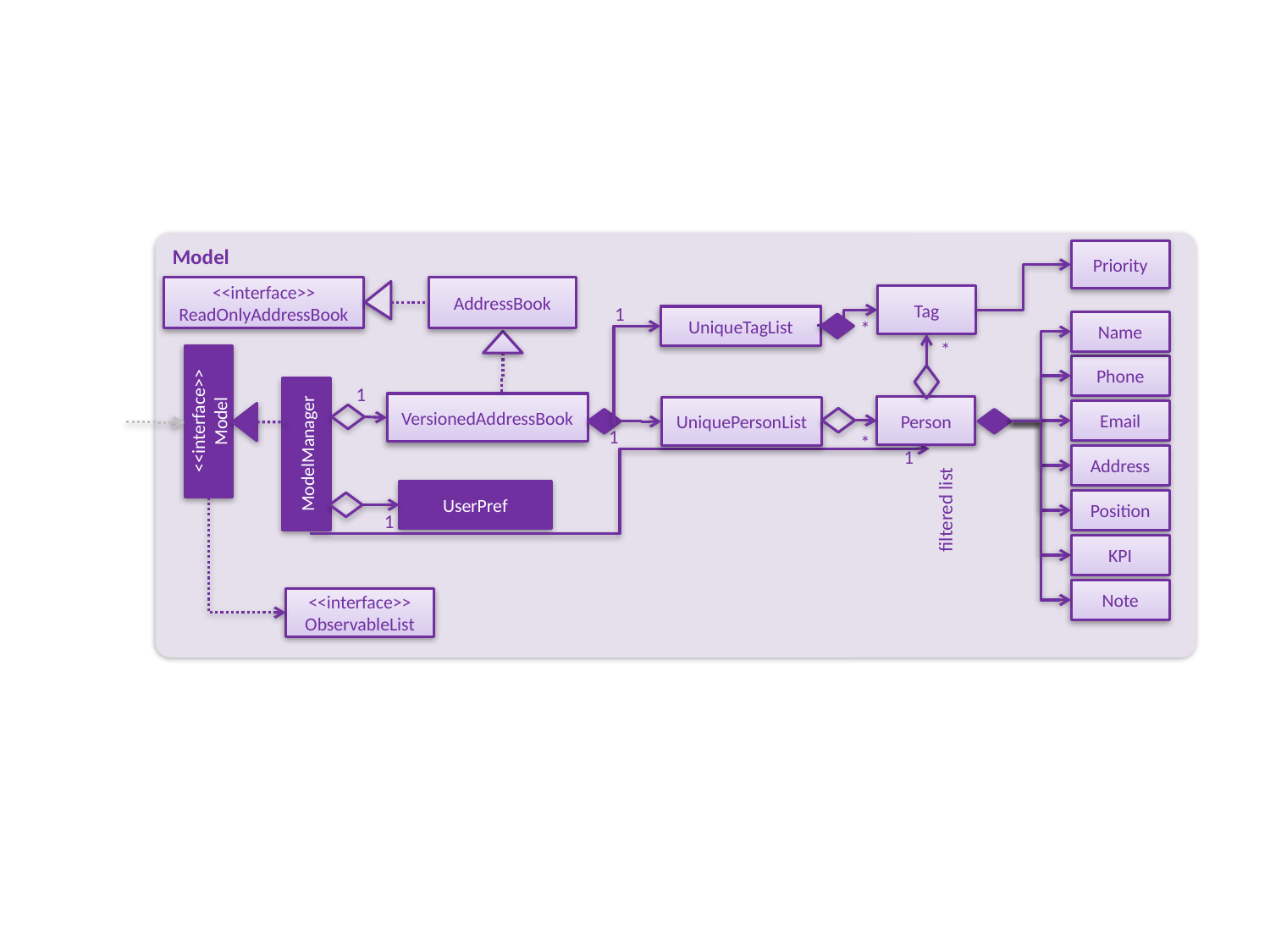

Model
Priority
<<interface>>
ReadOnlyAddressBook
AddressBook
Tag

1
UniqueTagList
Name

*

*
Phone

1
VersionedAddressBook
Person
<<interface>>
Model
UniquePersonList
Email

1
ModelManager
*
1
Address
UserPref
Position

filtered list
1
KPI
Note
<<interface>>
ObservableList